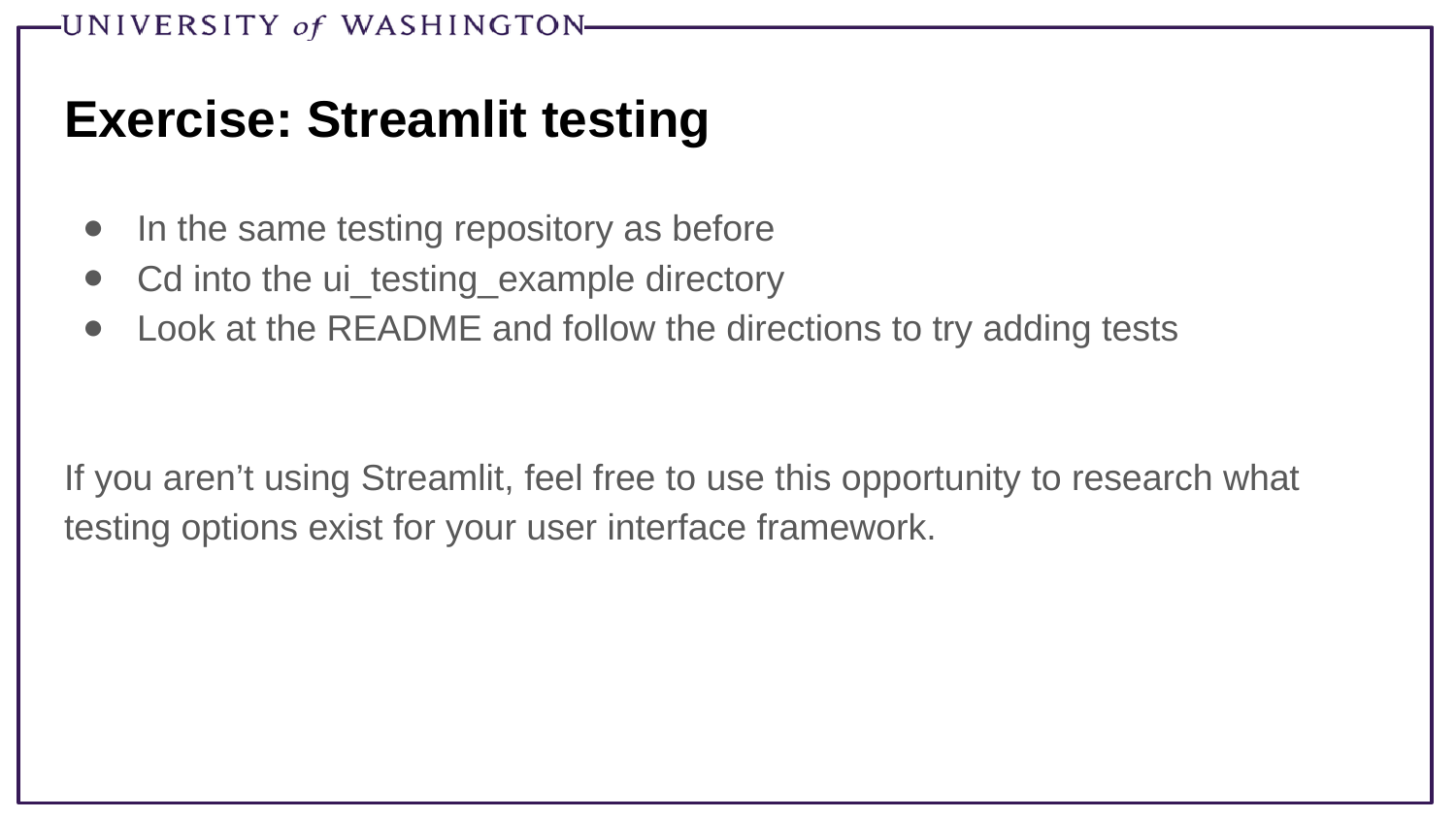

# Exercise: Streamlit testing
In the same testing repository as before
Cd into the ui_testing_example directory
Look at the README and follow the directions to try adding tests

If you aren’t using Streamlit, feel free to use this opportunity to research what testing options exist for your user interface framework.